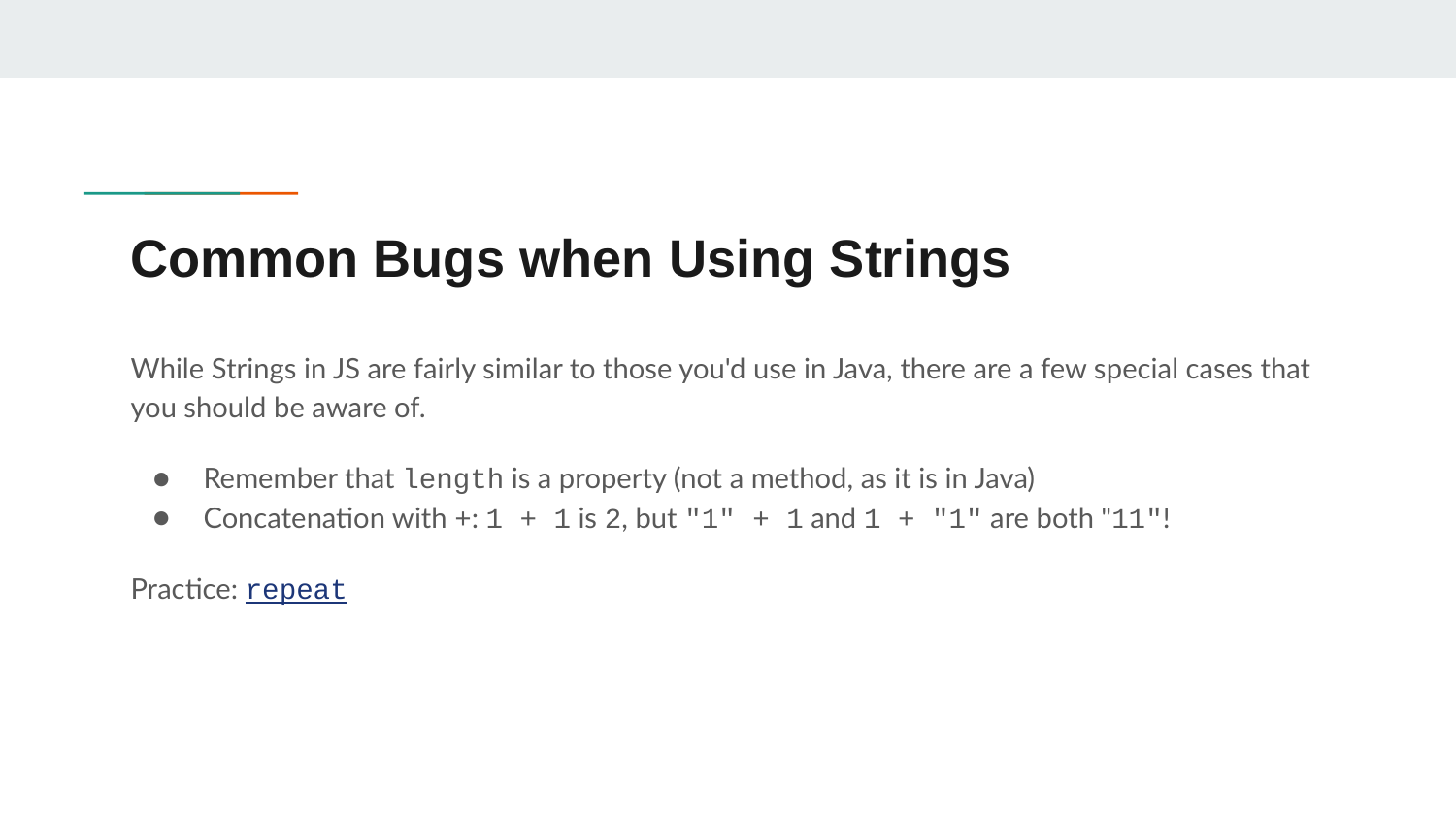

# Common Bugs when Using Strings
While Strings in JS are fairly similar to those you'd use in Java, there are a few special cases that you should be aware of.
Remember that length is a property (not a method, as it is in Java)
Concatenation with +: 1 + 1 is 2, but "1" + 1 and 1 + "1" are both "11"!
Practice: repeat